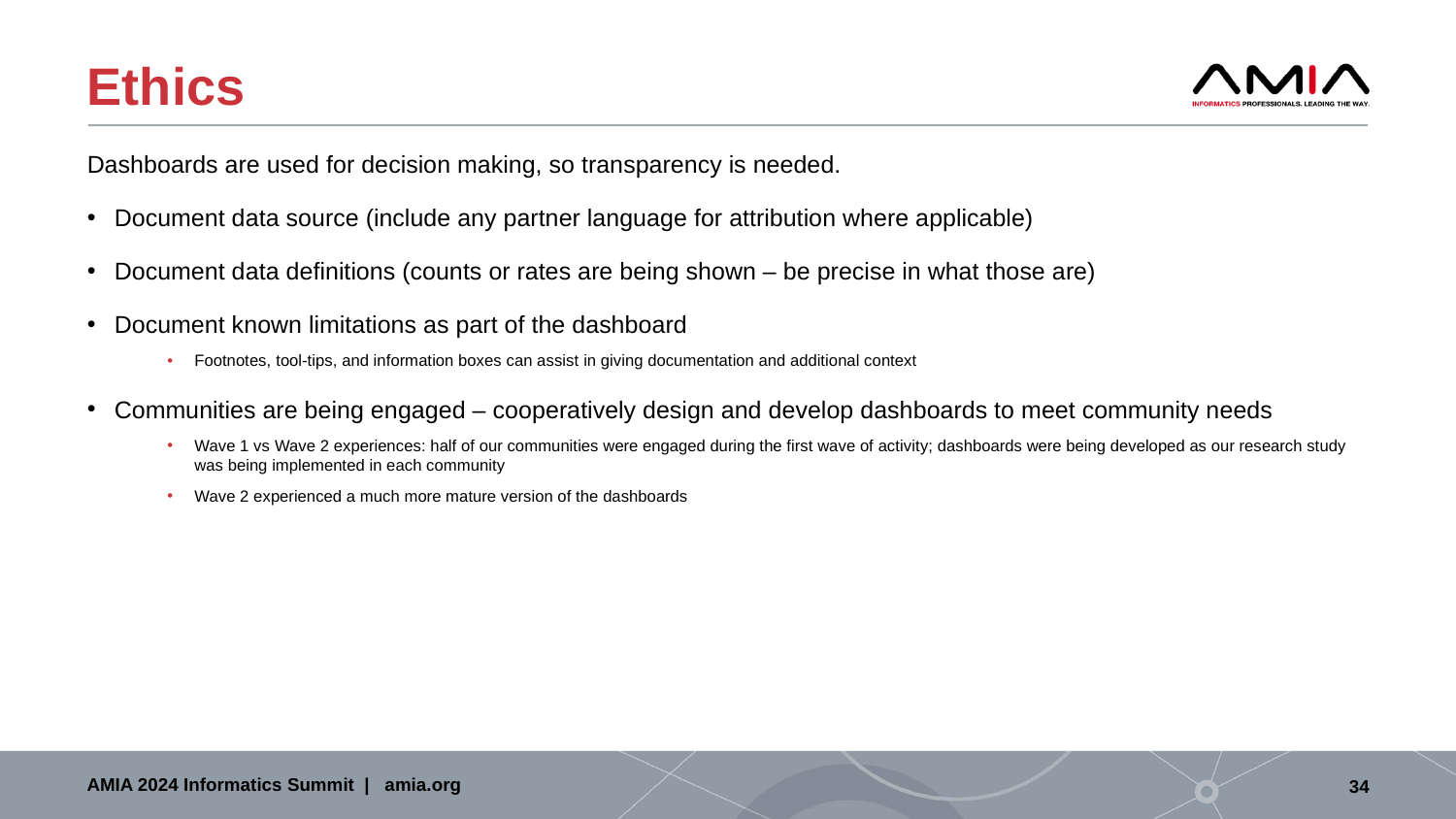

# Ethics
Dashboards are used for decision making, so transparency is needed.
Document data source (include any partner language for attribution where applicable)
Document data definitions (counts or rates are being shown – be precise in what those are)
Document known limitations as part of the dashboard
Footnotes, tool-tips, and information boxes can assist in giving documentation and additional context
Communities are being engaged – cooperatively design and develop dashboards to meet community needs
Wave 1 vs Wave 2 experiences: half of our communities were engaged during the first wave of activity; dashboards were being developed as our research study was being implemented in each community
Wave 2 experienced a much more mature version of the dashboards
AMIA 2024 Informatics Summit  |   amia.org
34